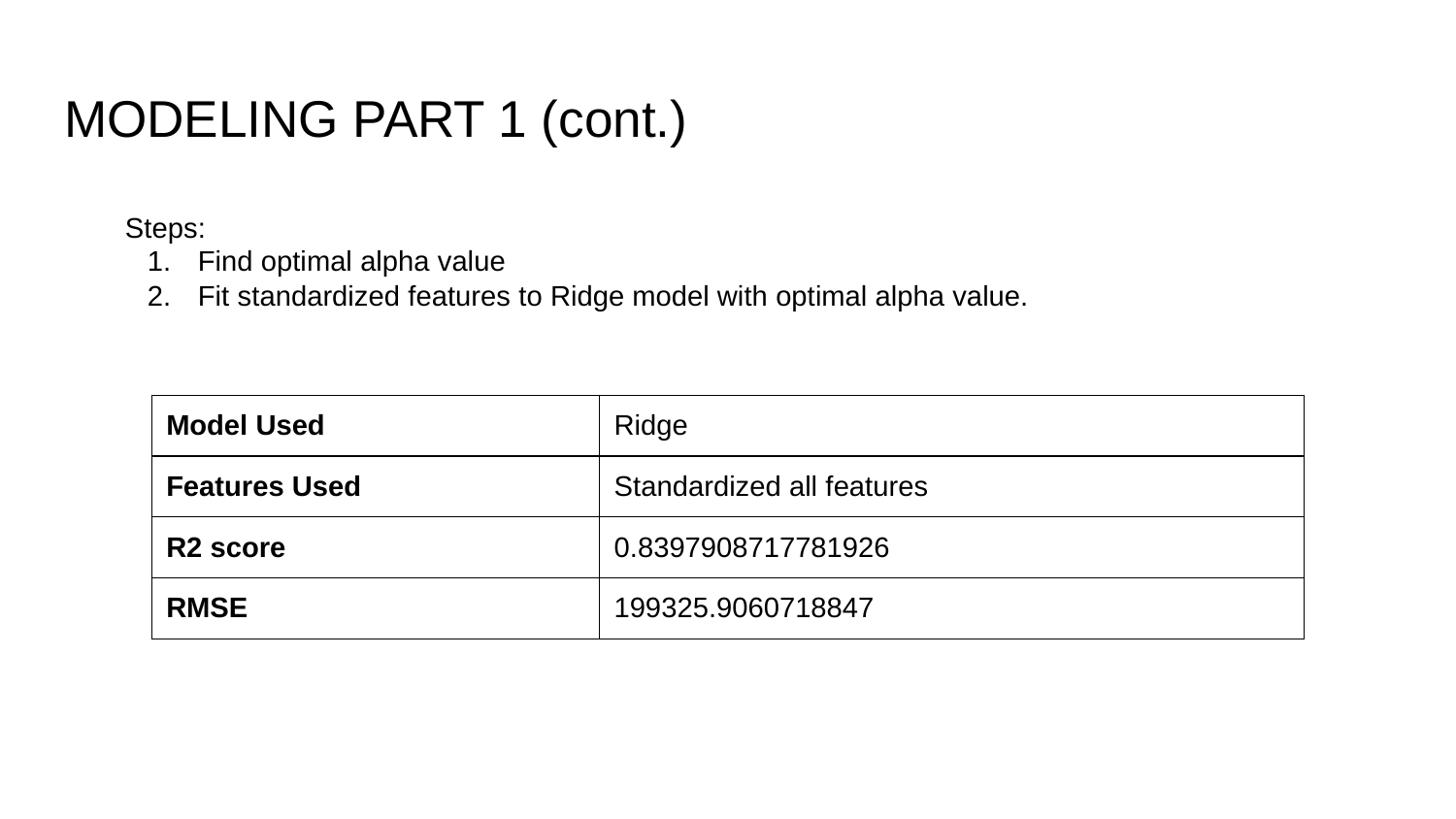

# MODELING PART 1 (cont.)
Steps:
Find optimal alpha value
Fit standardized features to Ridge model with optimal alpha value.
| Model Used | Ridge |
| --- | --- |
| Features Used | Standardized all features |
| R2 score | 0.8397908717781926 |
| RMSE | 199325.9060718847 |